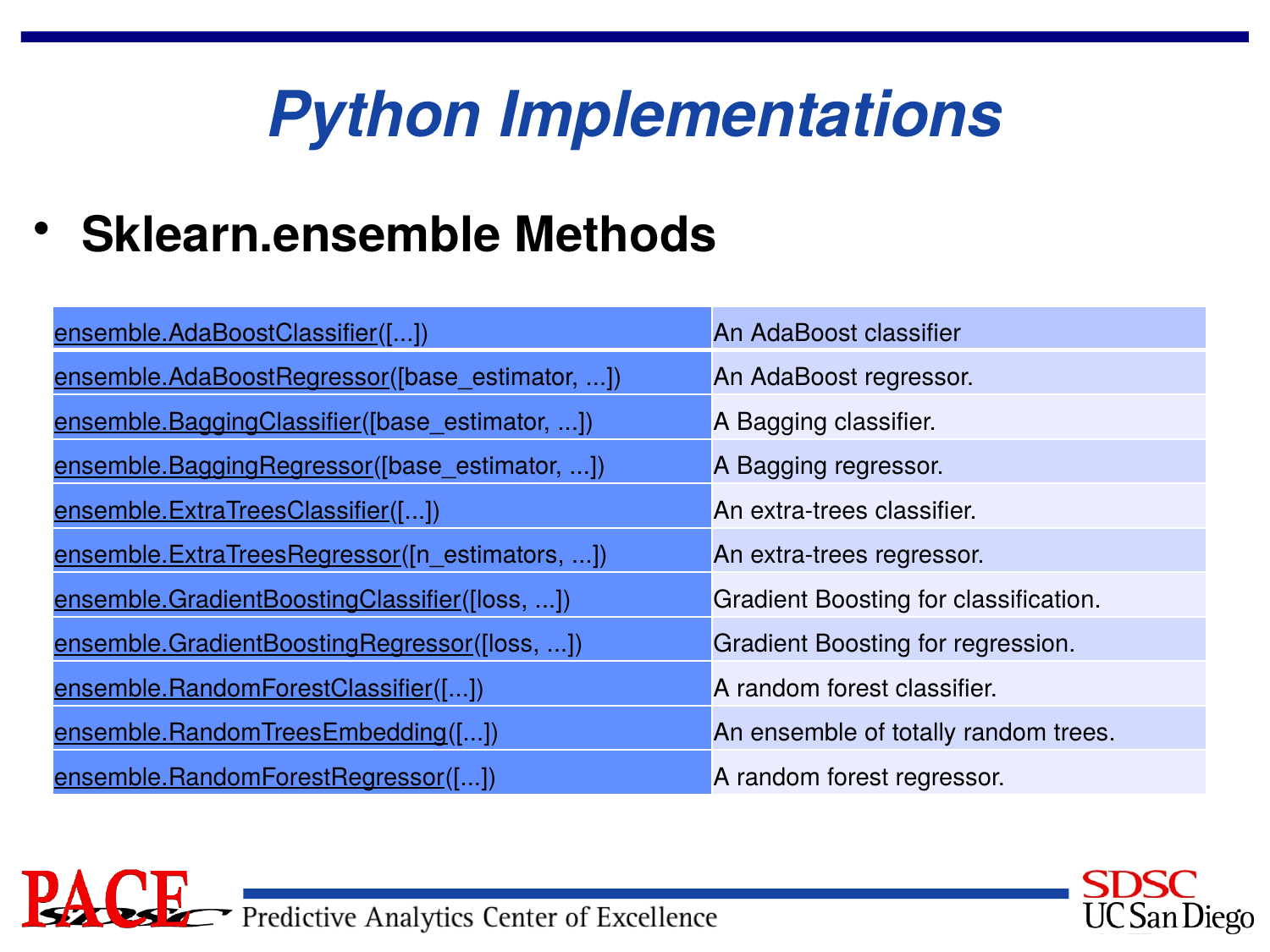

# Python Implementations
Sklearn.ensemble Methods

| ensemble.AdaBoostClassifier([...]) | An AdaBoost classifier |
| --- | --- |
| ensemble.AdaBoostRegressor([base\_estimator, ...]) | An AdaBoost regressor. |
| ensemble.BaggingClassifier([base\_estimator, ...]) | A Bagging classifier. |
| ensemble.BaggingRegressor([base\_estimator, ...]) | A Bagging regressor. |
| ensemble.ExtraTreesClassifier([...]) | An extra-trees classifier. |
| ensemble.ExtraTreesRegressor([n\_estimators, ...]) | An extra-trees regressor. |
| ensemble.GradientBoostingClassifier([loss, ...]) | Gradient Boosting for classification. |
| ensemble.GradientBoostingRegressor([loss, ...]) | Gradient Boosting for regression. |
| ensemble.RandomForestClassifier([...]) | A random forest classifier. |
| ensemble.RandomTreesEmbedding([...]) | An ensemble of totally random trees. |
| ensemble.RandomForestRegressor([...]) | A random forest regressor. |